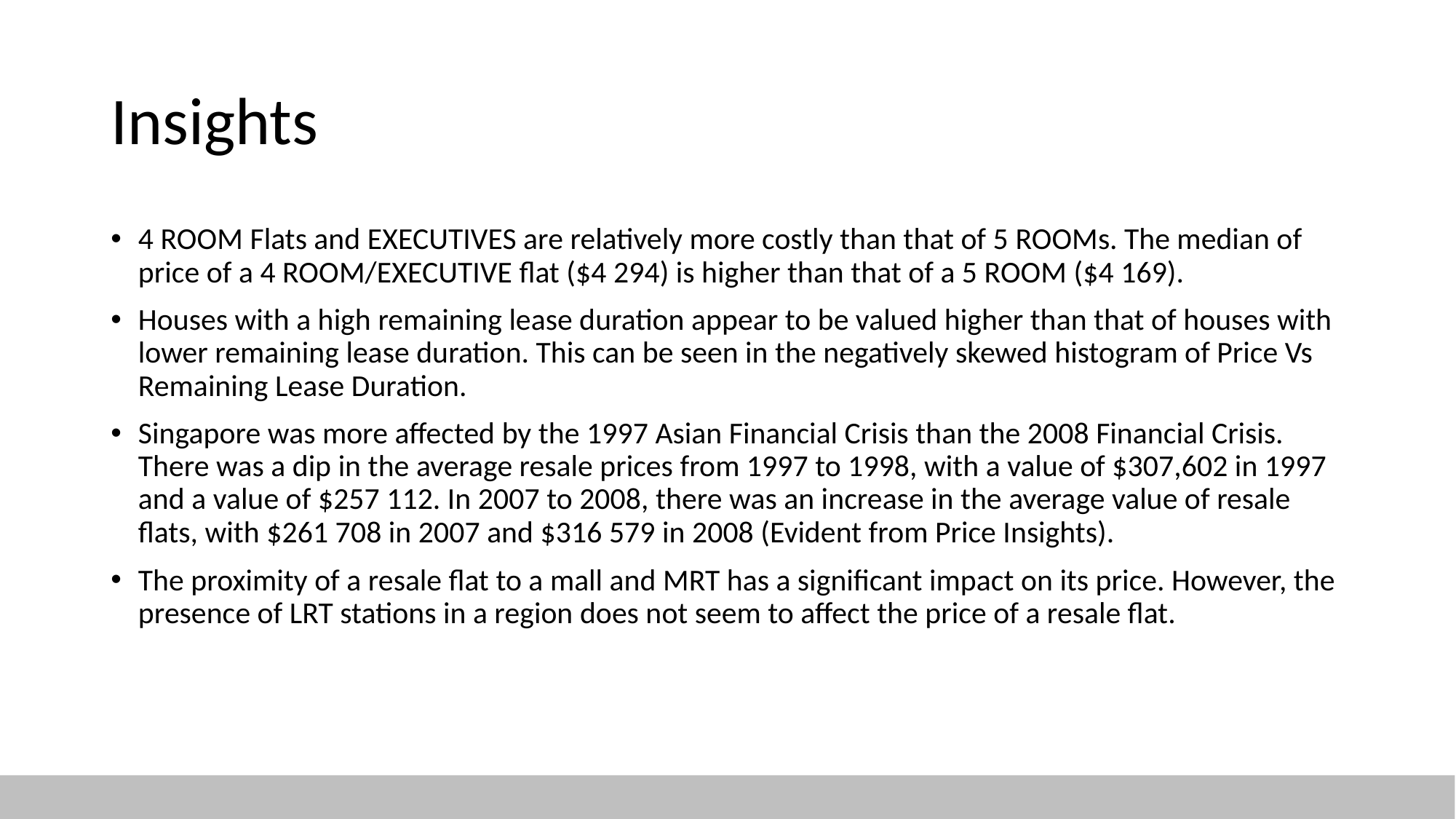

# Insights
4 ROOM Flats and EXECUTIVES are relatively more costly than that of 5 ROOMs. The median of price of a 4 ROOM/EXECUTIVE flat ($4 294) is higher than that of a 5 ROOM ($4 169).
Houses with a high remaining lease duration appear to be valued higher than that of houses with lower remaining lease duration. This can be seen in the negatively skewed histogram of Price Vs Remaining Lease Duration.
Singapore was more affected by the 1997 Asian Financial Crisis than the 2008 Financial Crisis. There was a dip in the average resale prices from 1997 to 1998, with a value of $307,602 in 1997 and a value of $257 112. In 2007 to 2008, there was an increase in the average value of resale flats, with $261 708 in 2007 and $316 579 in 2008 (Evident from Price Insights).
The proximity of a resale flat to a mall and MRT has a significant impact on its price. However, the presence of LRT stations in a region does not seem to affect the price of a resale flat.